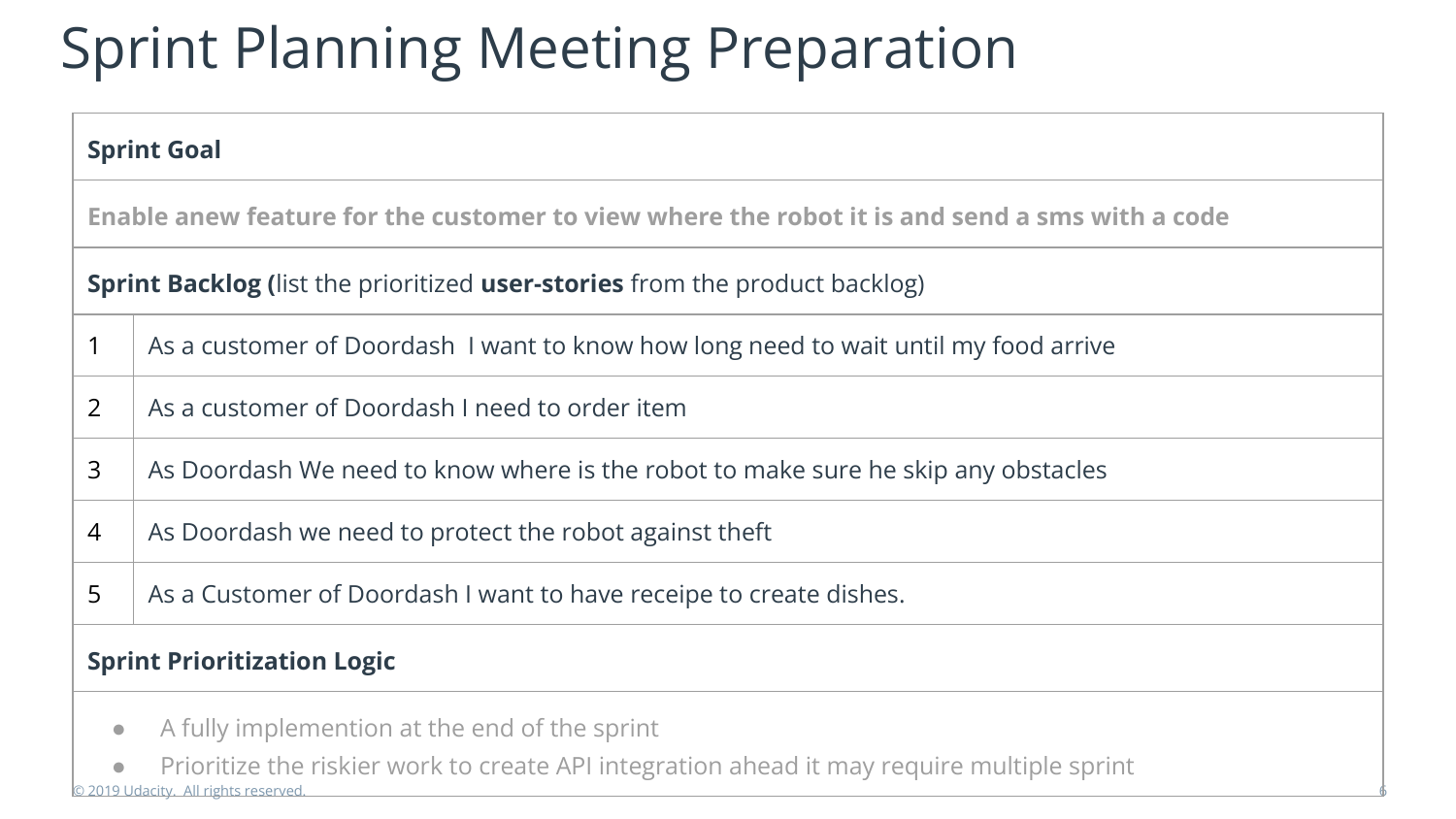

# Sprint Planning Meeting Preparation
| Sprint Goal |  |
| --- | --- |
| Enable anew feature for the customer to view where the robot it is and send a sms with a code |  |
| Sprint Backlog (list the prioritized user-stories from the product backlog) |  |
| 1 | As a customer of Doordash I want to know how long need to wait until my food arrive |
| 2 | As a customer of Doordash I need to order item |
| 3 | As Doordash We need to know where is the robot to make sure he skip any obstacles |
| 4 | As Doordash we need to protect the robot against theft |
| 5 | As a Customer of Doordash I want to have receipe to create dishes. |
| Sprint Prioritization Logic |  |
| A fully implemention at the end of the sprint Prioritize the riskier work to create API integration ahead it may require multiple sprint |  |
© 2019 Udacity.  All rights reserved.
6